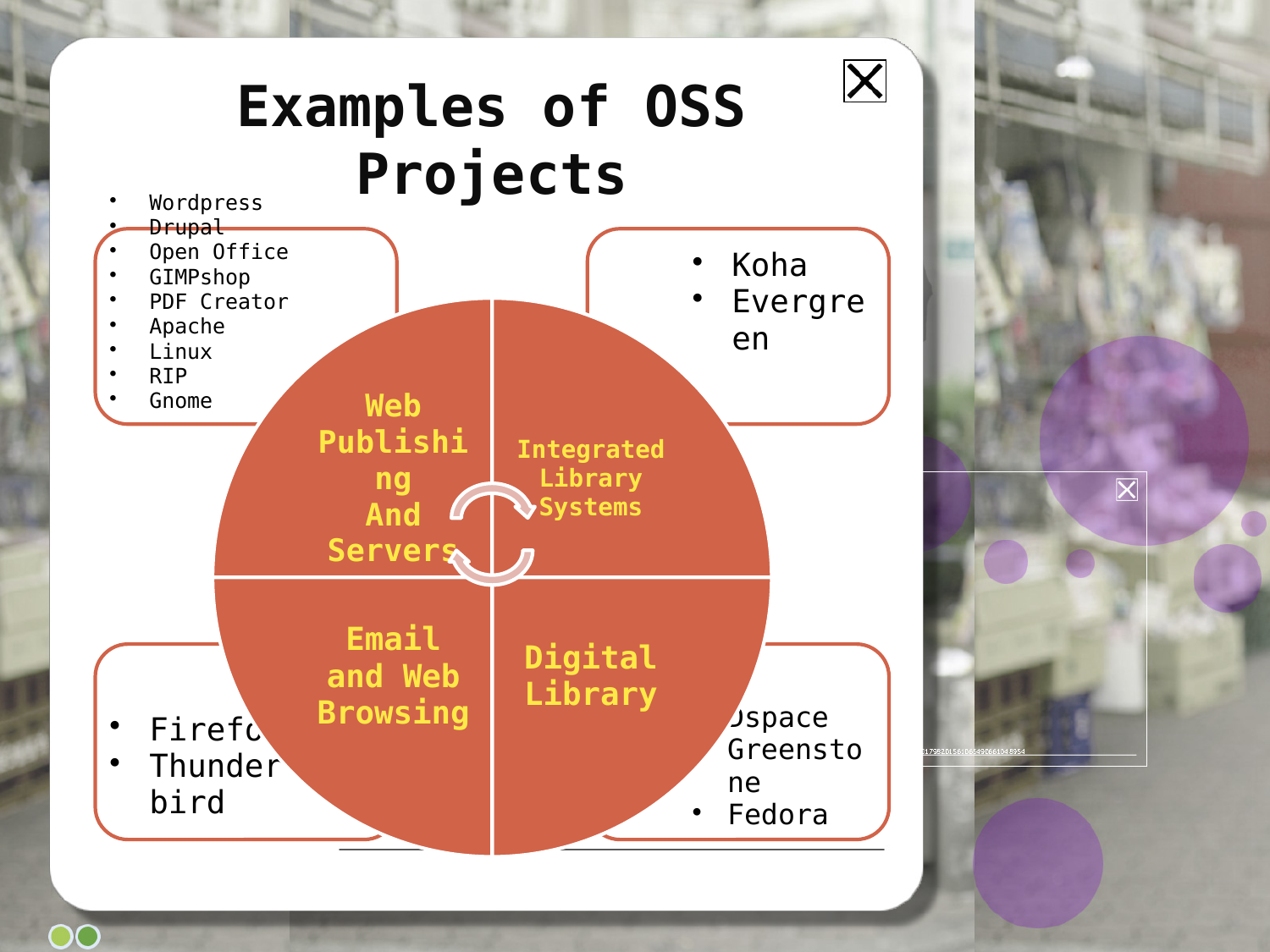

# Examples of OSS Projects
Web Publishing
And Servers
Wordpress
Integrated Library
Systems
Koha
Digital Library
Dspace
Email and Web Browsing
Firefox
Evergreen
Greenstone
Fedora
Drupal
Open Office
GIMPshop
PDF Creator
Thunderbird
Apache
Linux
RIP
Gnome